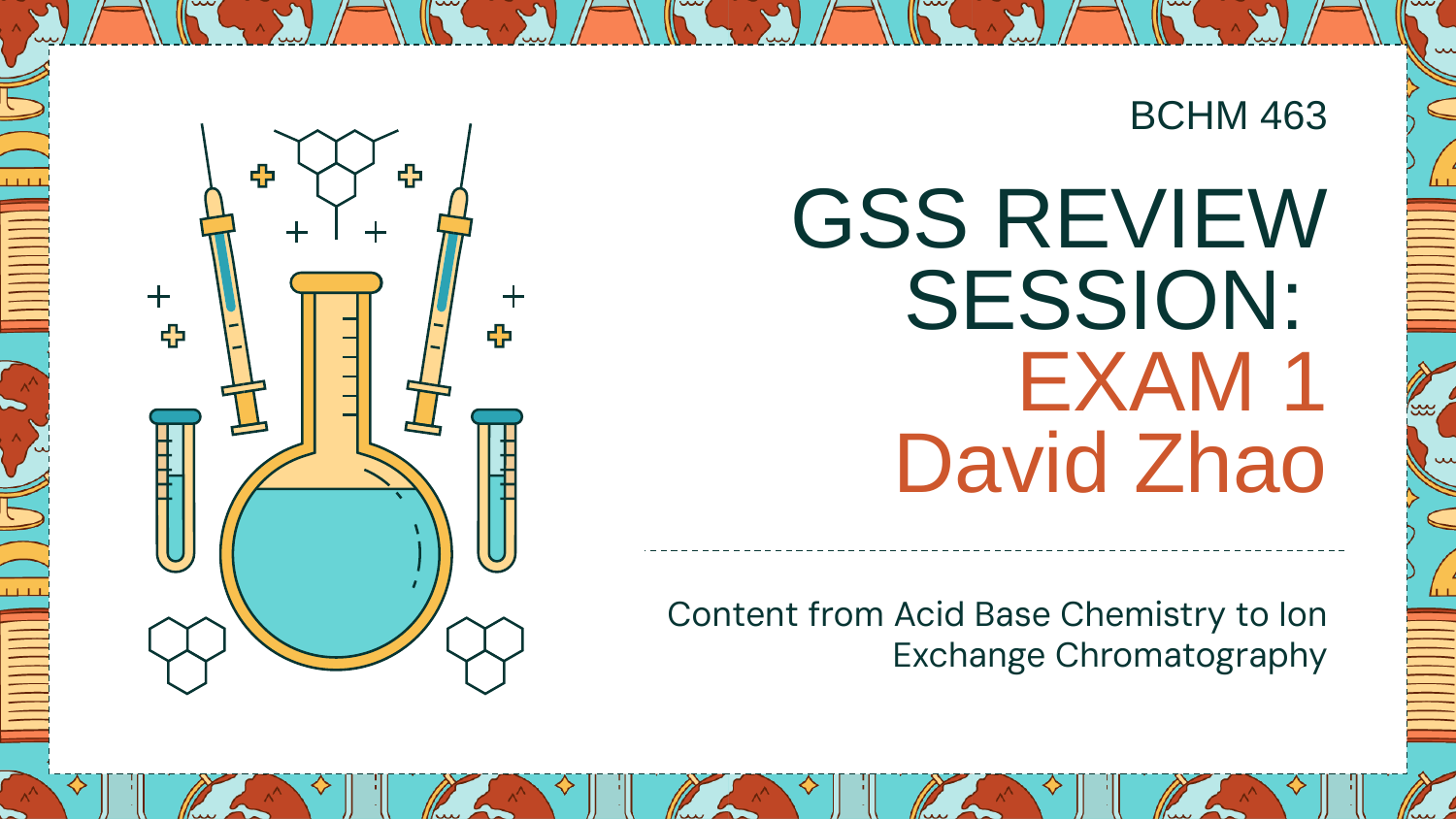

BCHM 463

# GSS REVIEW SESSION: EXAM 1 David Zhao

Content from Acid Base Chemistry to Ion Exchange Chromatography